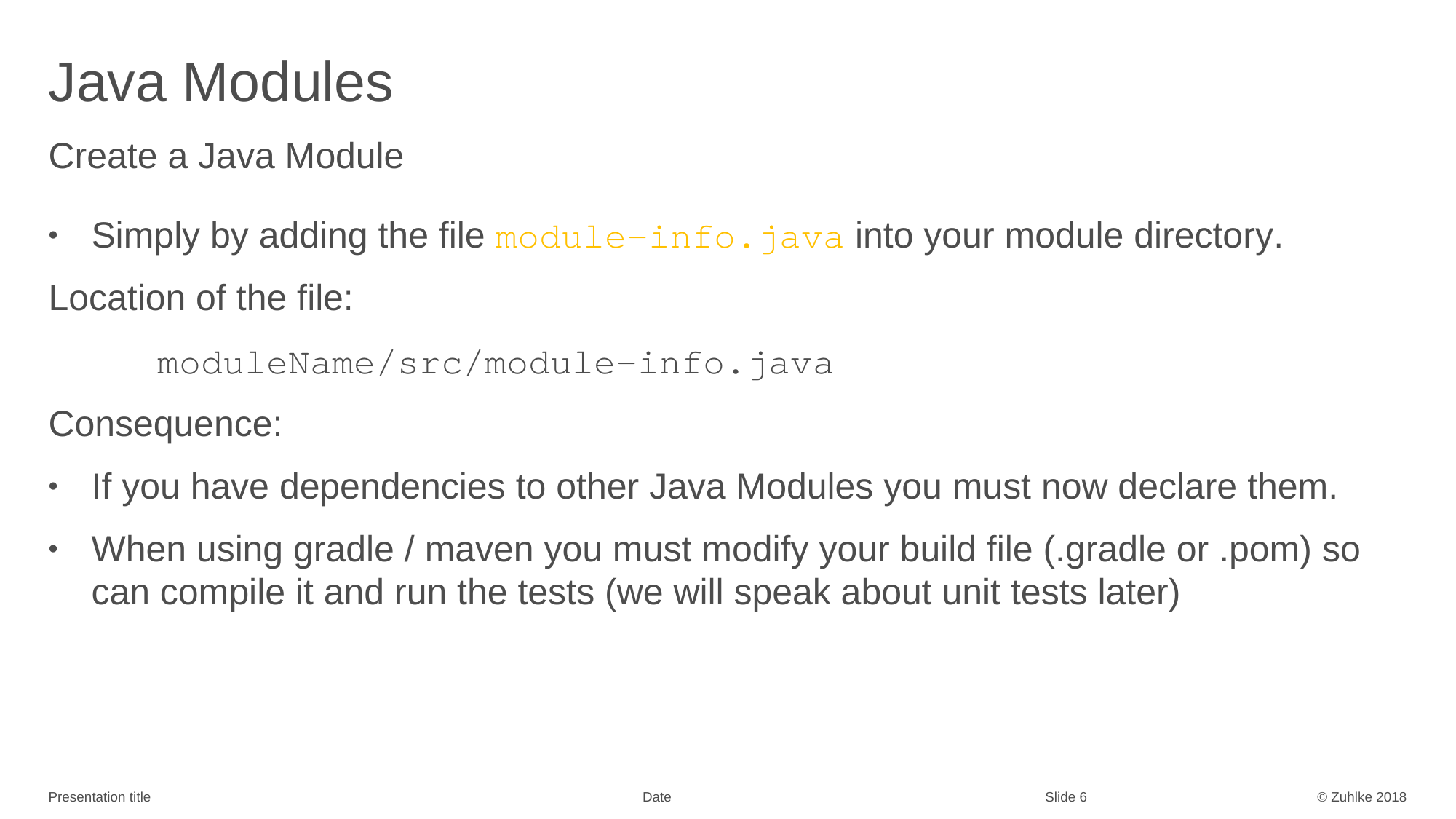

# Java Modules
Create a Java Module
Simply by adding the file module-info.java into your module directory.
Location of the file:
	moduleName/src/module-info.java
Consequence:
If you have dependencies to other Java Modules you must now declare them.
When using gradle / maven you must modify your build file (.gradle or .pom) so can compile it and run the tests (we will speak about unit tests later)